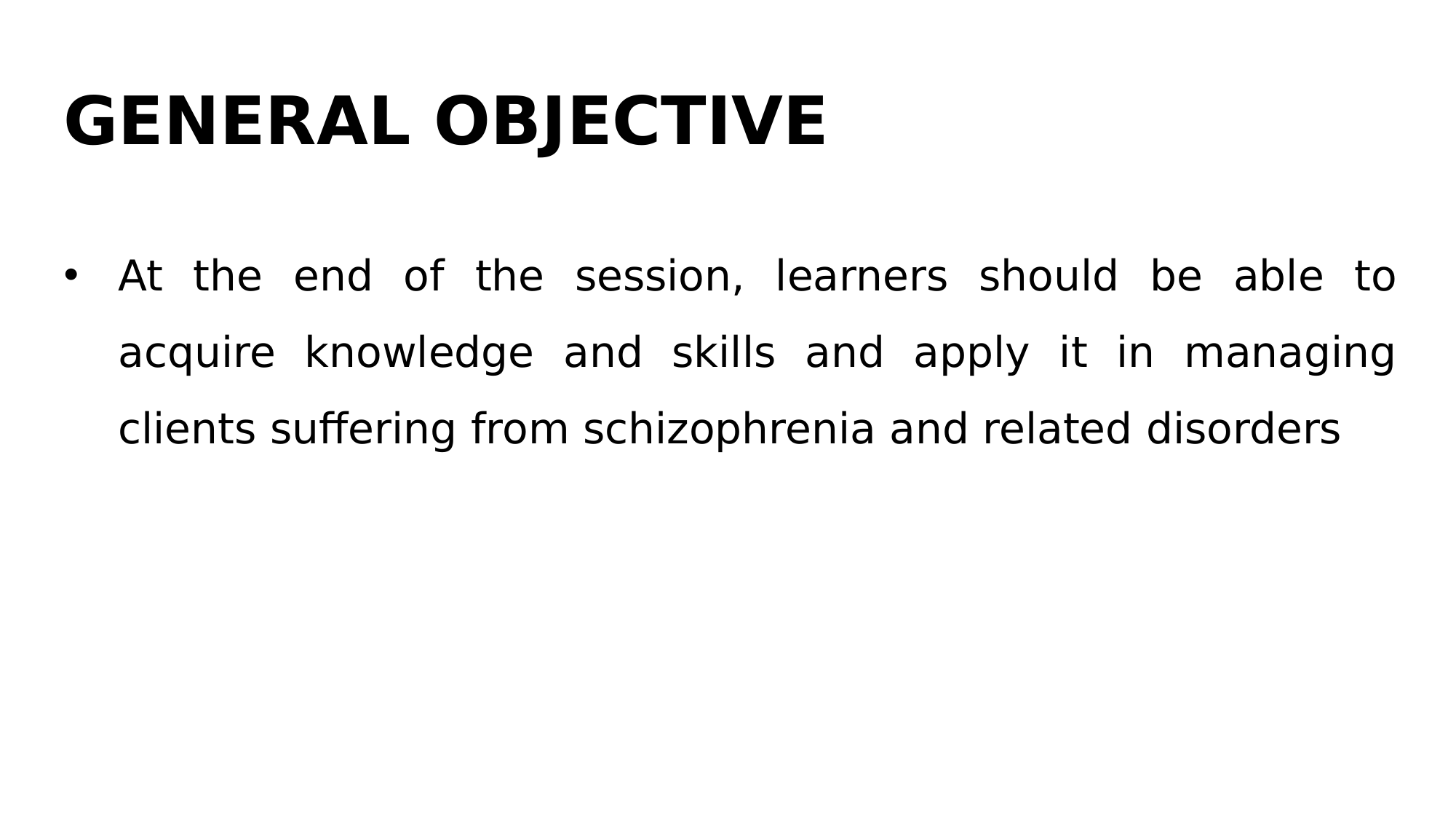

# GENERAL OBJECTIVE
At the end of the session, learners should be able to acquire knowledge and skills and apply it in managing clients suffering from schizophrenia and related disorders